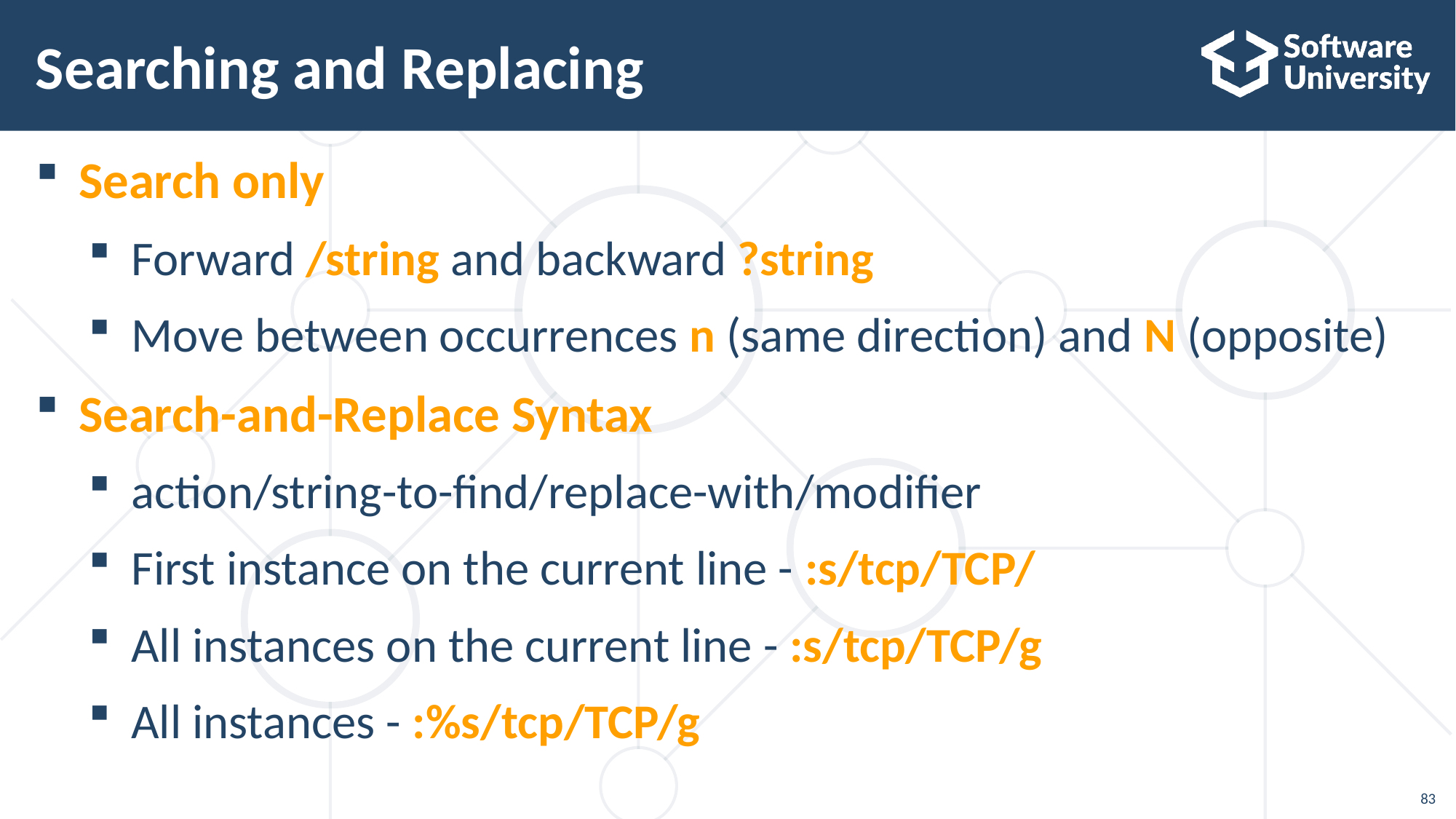

# Searching and Replacing
Search only
Forward /string and backward ?string
Move between occurrences n (same direction) and N (opposite)
Search-and-Replace Syntax
action/string-to-find/replace-with/modifier
First instance on the current line - :s/tcp/TCP/
All instances on the current line - :s/tcp/TCP/g
All instances - :%s/tcp/TCP/g
83